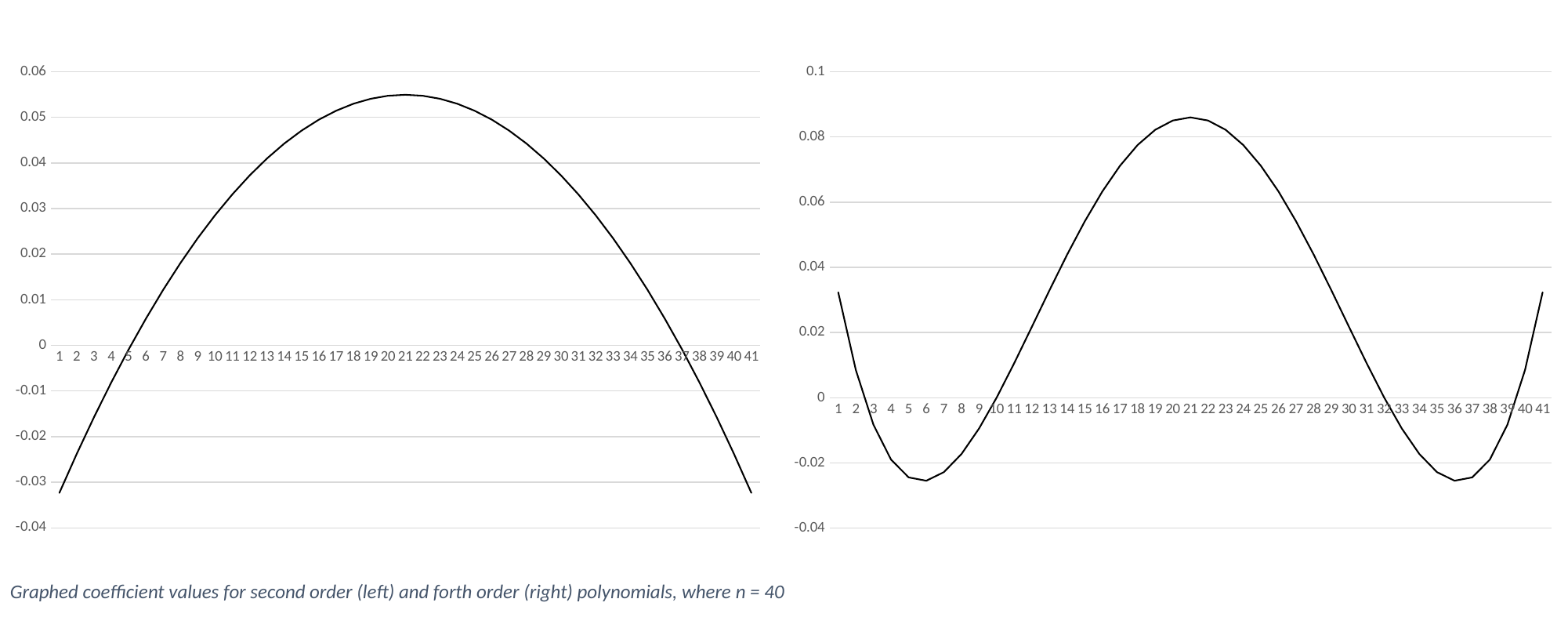

### Chart

| Category |  |
|---|---|

### Chart

| Category |  |
|---|---|
Graphed coefficient values for second order (left) and forth order (right) polynomials, where n = 40